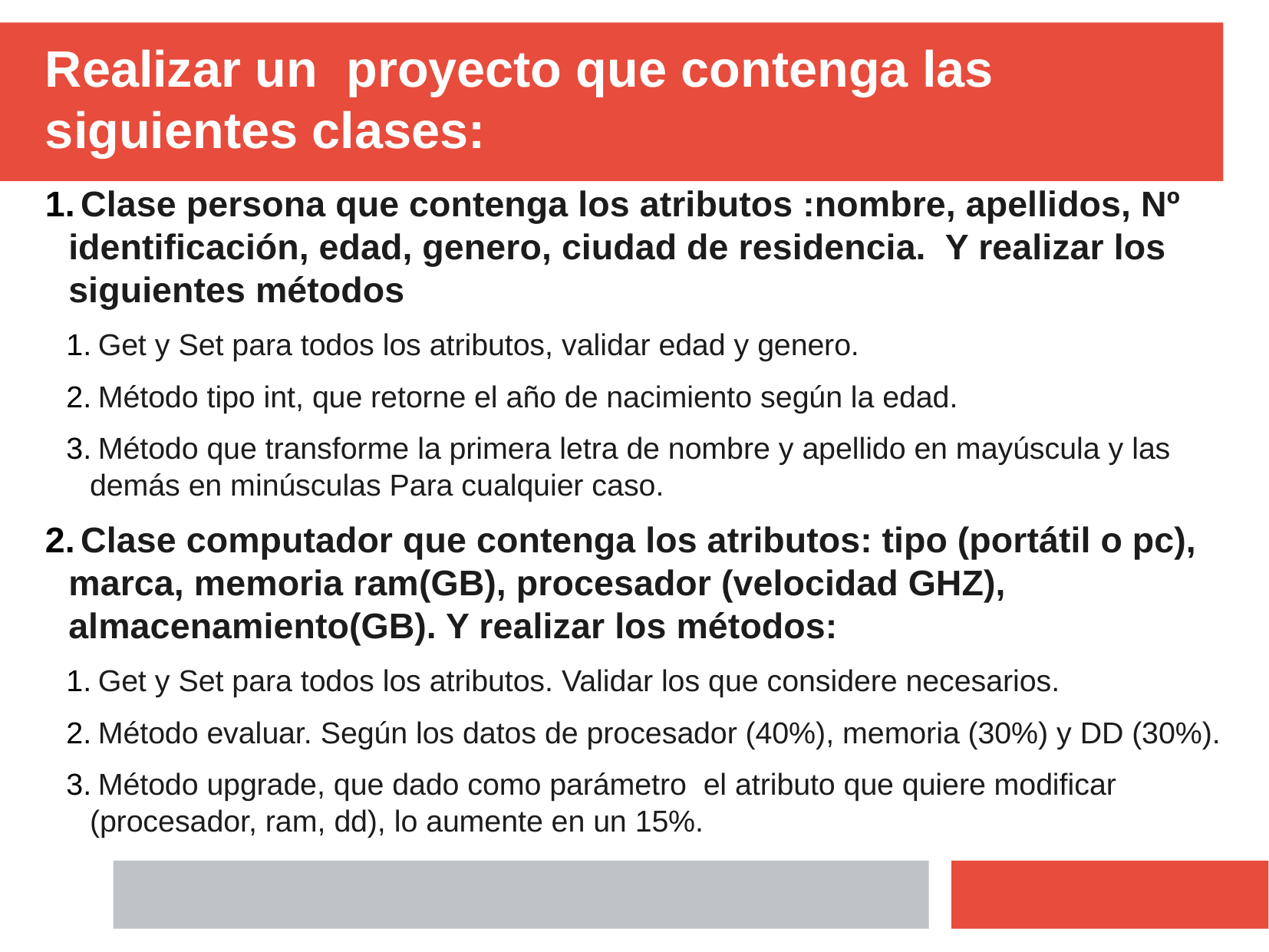

Realizar un  proyecto que contenga las siguientes clases:
 Clase persona que contenga los atributos :nombre, apellidos, Nº identificación, edad, genero, ciudad de residencia.  Y realizar los siguientes métodos
 Get y Set para todos los atributos, validar edad y genero.
 Método tipo int, que retorne el año de nacimiento según la edad.
 Método que transforme la primera letra de nombre y apellido en mayúscula y las demás en minúsculas Para cualquier caso.
 Clase computador que contenga los atributos: tipo (portátil o pc), marca, memoria ram(GB), procesador (velocidad GHZ), almacenamiento(GB). Y realizar los métodos:
 Get y Set para todos los atributos. Validar los que considere necesarios.
 Método evaluar. Según los datos de procesador (40%), memoria (30%) y DD (30%).
 Método upgrade, que dado como parámetro  el atributo que quiere modificar (procesador, ram, dd), lo aumente en un 15%.